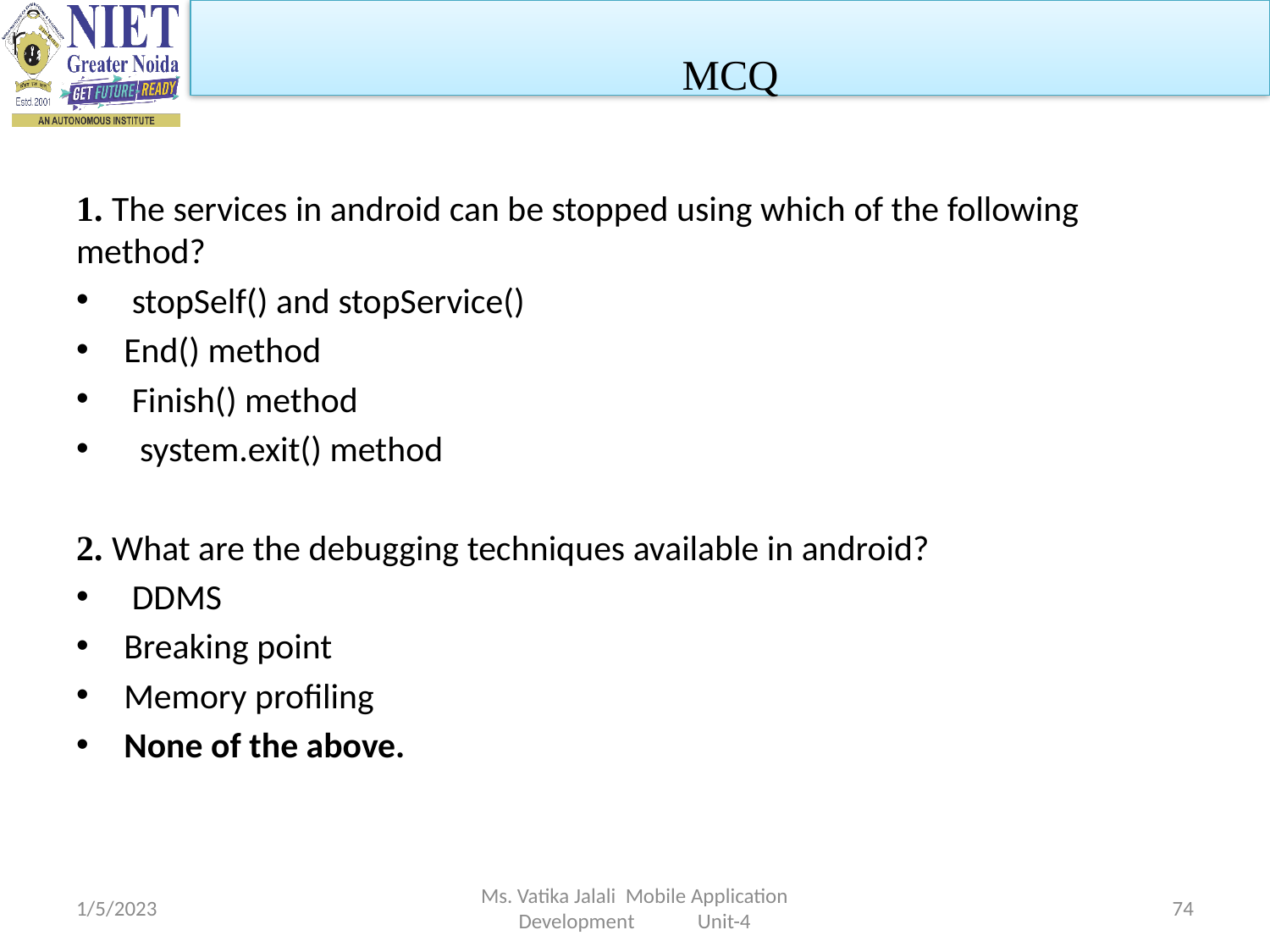

MCQ
1. The services in android can be stopped using which of the following method?
 stopSelf() and stopService()
End() method
 Finish() method
  system.exit() method

2. What are the debugging techniques available in android?
 DDMS
Breaking point
Memory profiling
None of the above.
1/5/2023
Ms. Vatika Jalali  Mobile Application Development             Unit-4
74